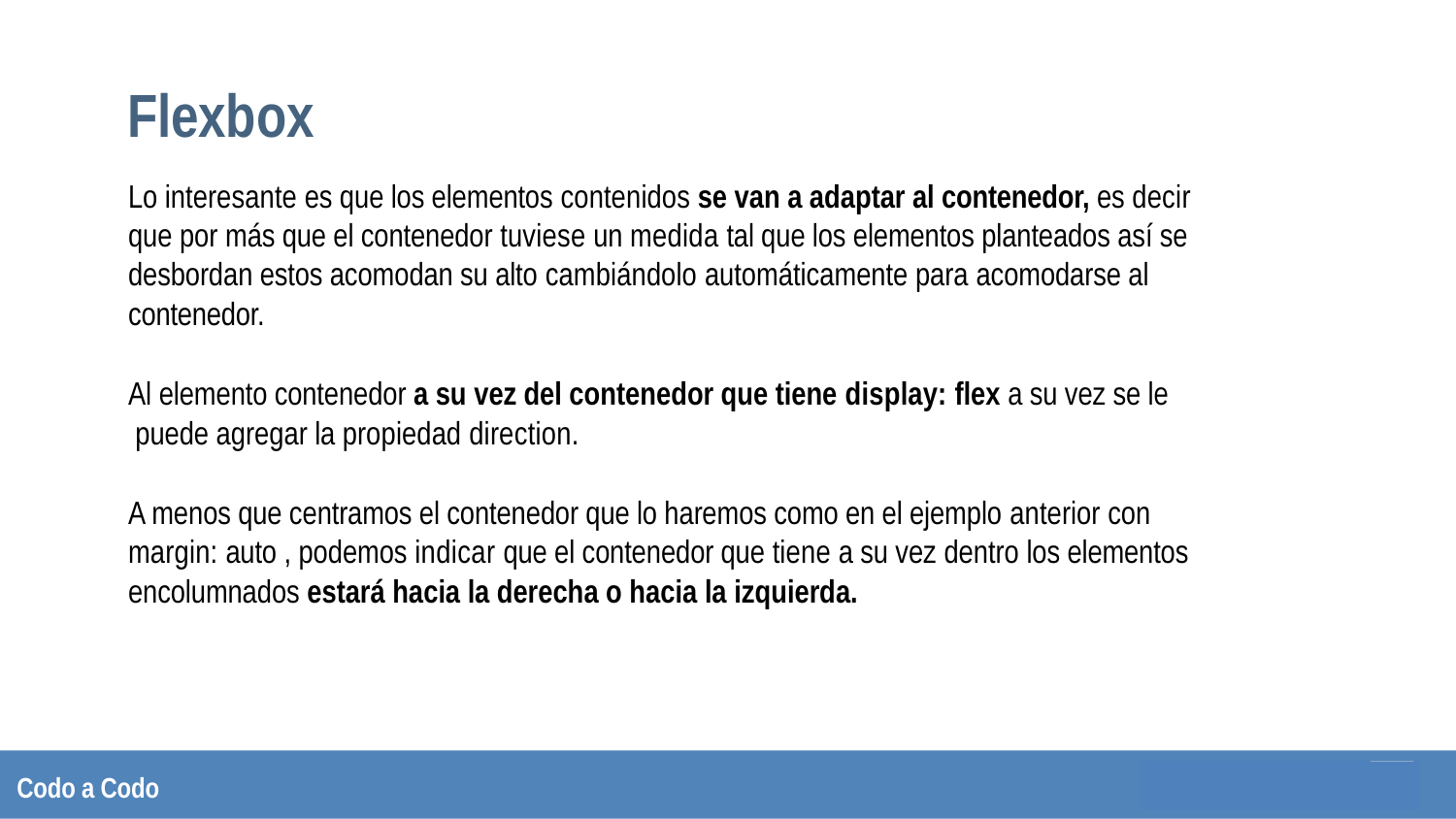

# Flexbox
Lo interesante es que los elementos contenidos se van a adaptar al contenedor, es decir  que por más que el contenedor tuviese un medida tal que los elementos planteados así se  desbordan estos acomodan su alto cambiándolo automáticamente para acomodarse al  contenedor.

Al elemento contenedor a su vez del contenedor que tiene display: ﬂex a su vez se le  puede agregar la propiedad direction.

A menos que centramos el contenedor que lo haremos como en el ejemplo anterior con  margin: auto , podemos indicar que el contenedor que tiene a su vez dentro los elementos  encolumnados estará hacia la derecha o hacia la izquierda.

Codo a Codo